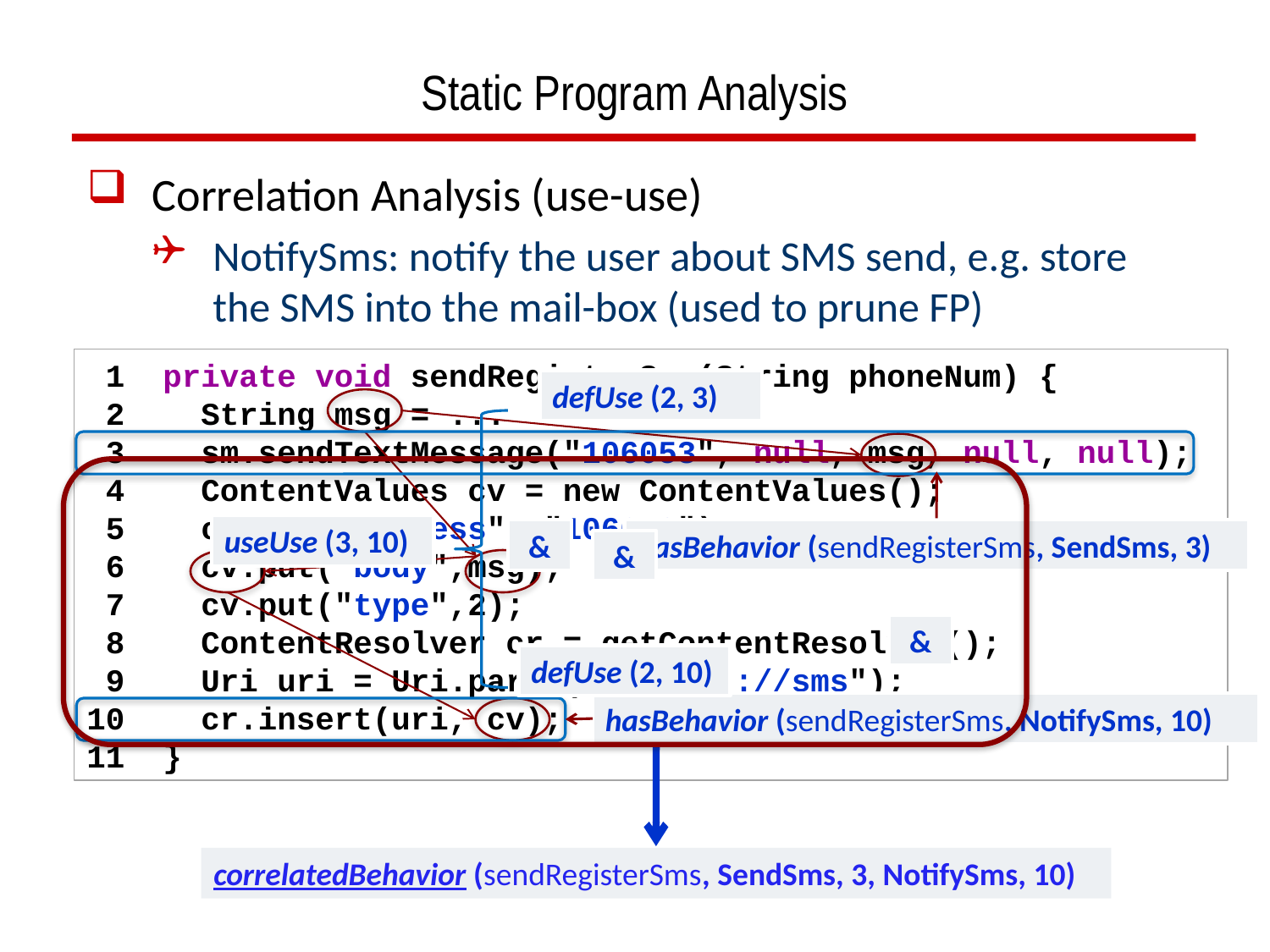

# Static Program Analysis
Correlation Analysis (use-use)
NotifySms: notify the user about SMS send, e.g. store the SMS into the mail-box (used to prune FP)
 1  private void sendRegisterSms(String phoneNum) {
 2    String msg = ...
 3    sm.sendTextMessage("106053", null, msg, null, null);
 4    ContentValues cv = new ContentValues();
 5    cv.put("address", "106053");
 6    cv.put("body",msg);
 7    cv.put("type",2);
 8    ContentResolver cr = getContentResolver();
 9    Uri uri = Uri.parse("content://sms");
10    cr.insert(uri, cv);
11  }
defUse (2, 3)

useUse (3, 10)
&
hasBehavior (sendRegisterSms, SendSms, 3)
&

&
defUse (2, 10)
hasBehavior (sendRegisterSms, NotifySms, 10)

correlatedBehavior (sendRegisterSms, SendSms, 3, NotifySms, 10)